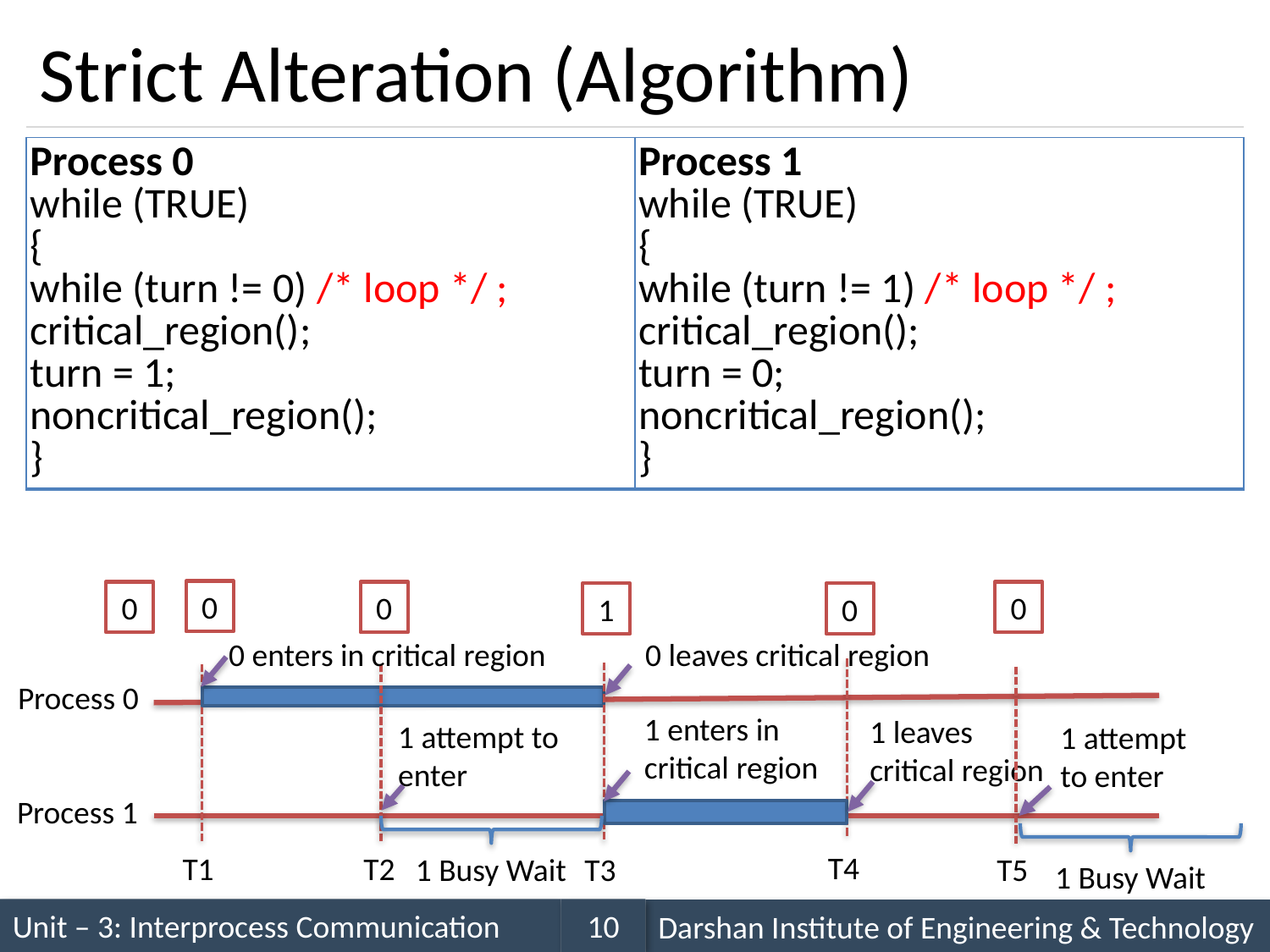

# Strict Alteration (Algorithm)

| Process 0 while (TRUE) { while (turn != 0) /\* loop \*/ ; critical\_region(); turn = 1; noncritical\_region(); } | Process 1 while (TRUE) { while (turn != 1) /\* loop \*/ ; critical\_region(); turn = 0; noncritical\_region(); } |
| --- | --- |
0
0
0
0
1
0
0 enters in critical region
0 leaves critical region
Process 0

1 enters in critical region
1 leaves critical region
1 attempt to enter
1 attempt to enter

Process 1

T4
T1
T2
T5
1 Busy Wait
T3
1 Busy Wait